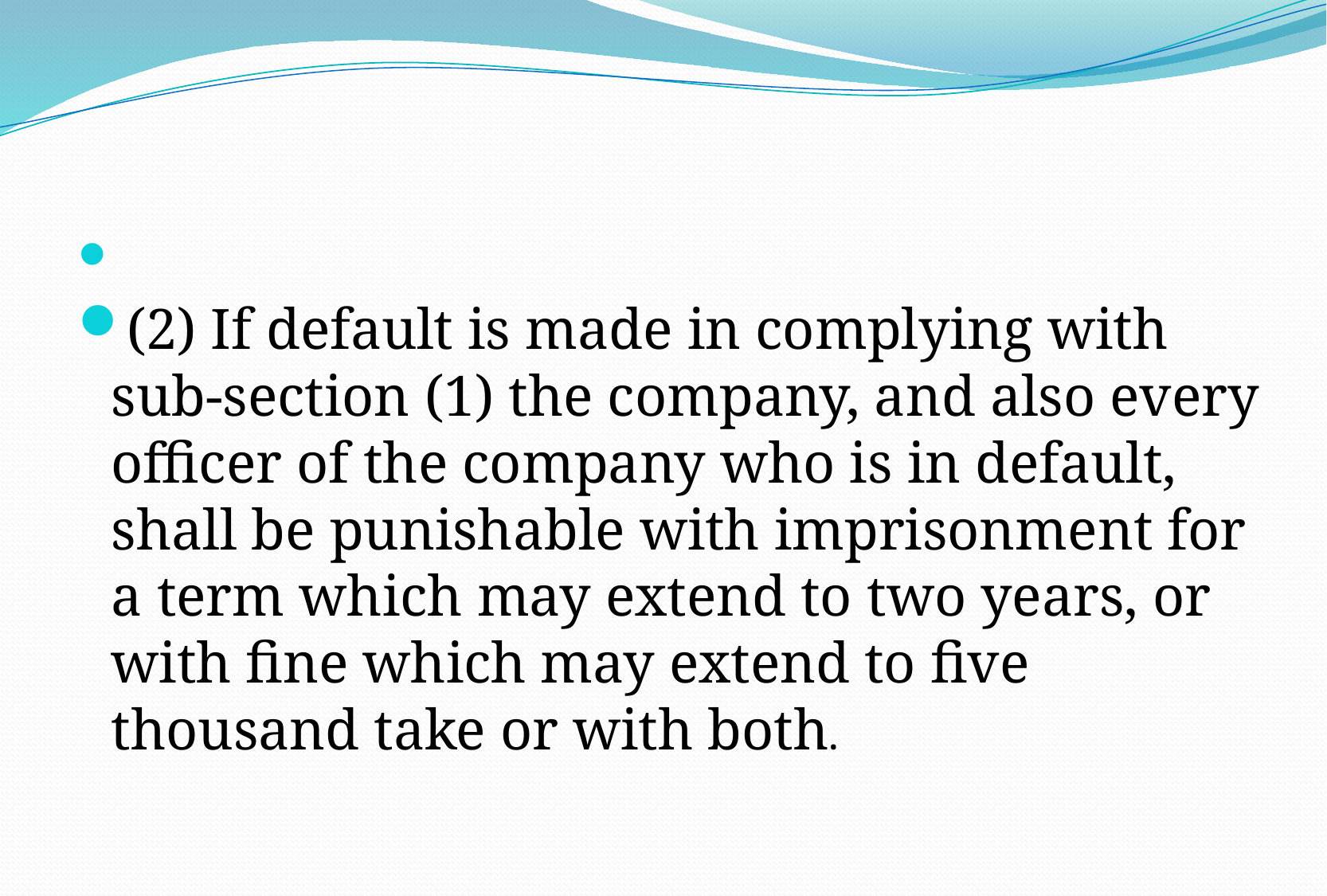

#

(2) If default is made in complying with sub-section (1) the company, and also every officer of the company who is in default, shall be punishable with imprisonment for a term which may extend to two years, or with fine which may extend to five thousand take or with both.